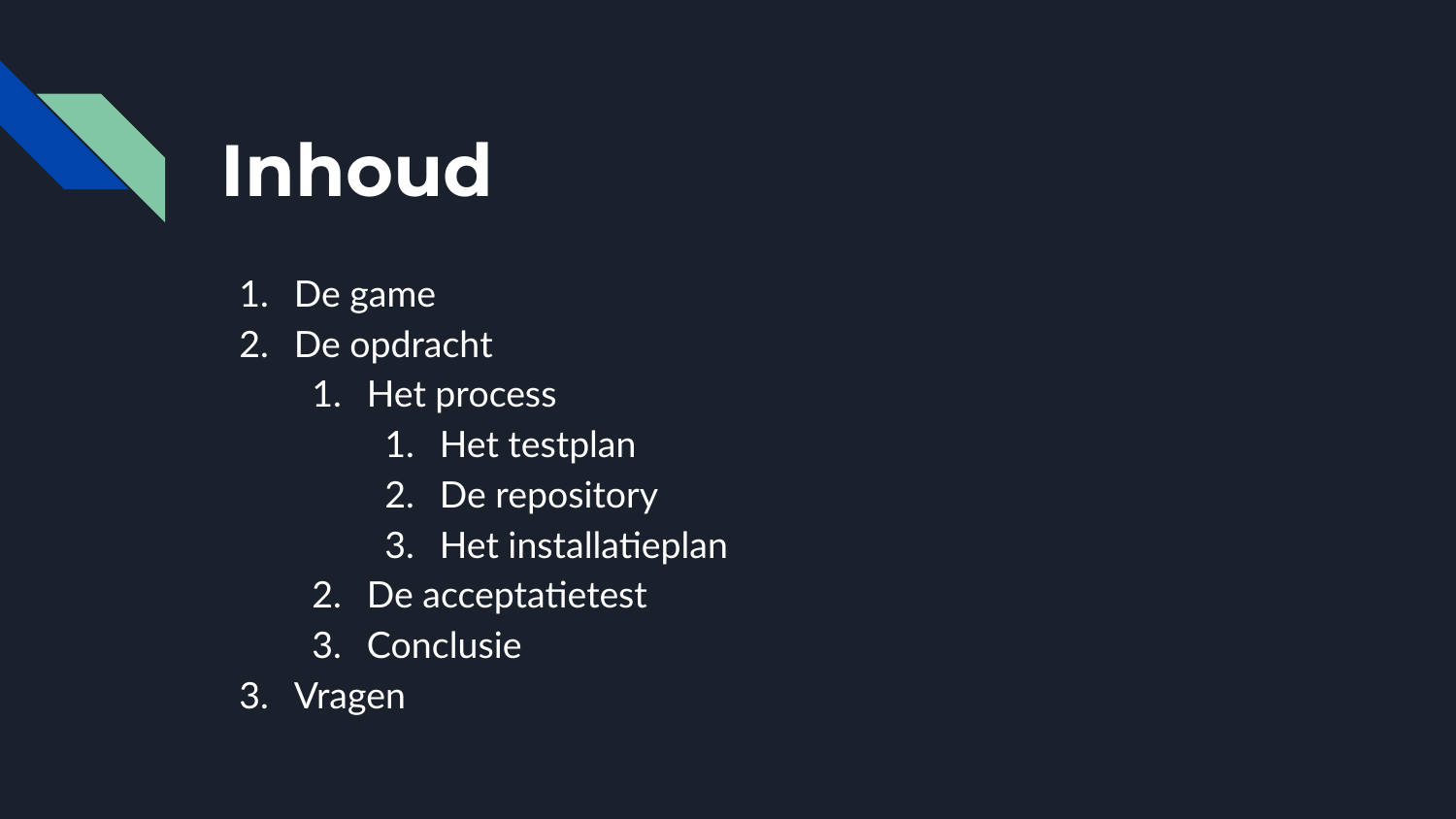

# Inhoud
De game
De opdracht
Het process
Het testplan
De repository
Het installatieplan
De acceptatietest
Conclusie
Vragen